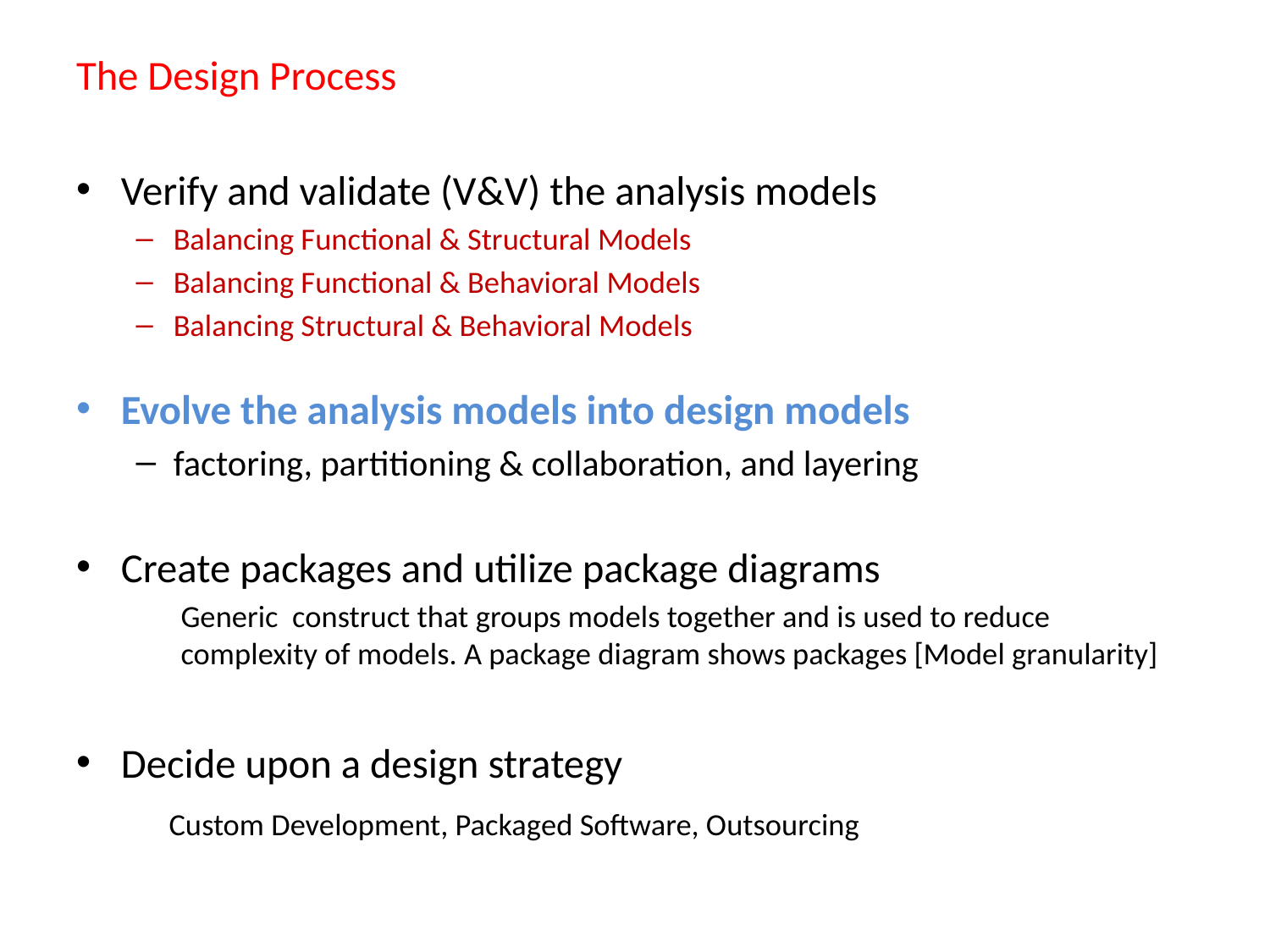

The Design Process

Verify and validate (V&V) the analysis models
Balancing Functional & Structural Models
Balancing Functional & Behavioral Models
Balancing Structural & Behavioral Models

Evolve the analysis models into design models
factoring, partitioning & collaboration, and layering

Create packages and utilize package diagrams
Generic  construct that groups models together and is used to reduce complexity of models. A package diagram shows packages [Model granularity]

Decide upon a design strategy
	Custom Development, Packaged Software, Outsourcing